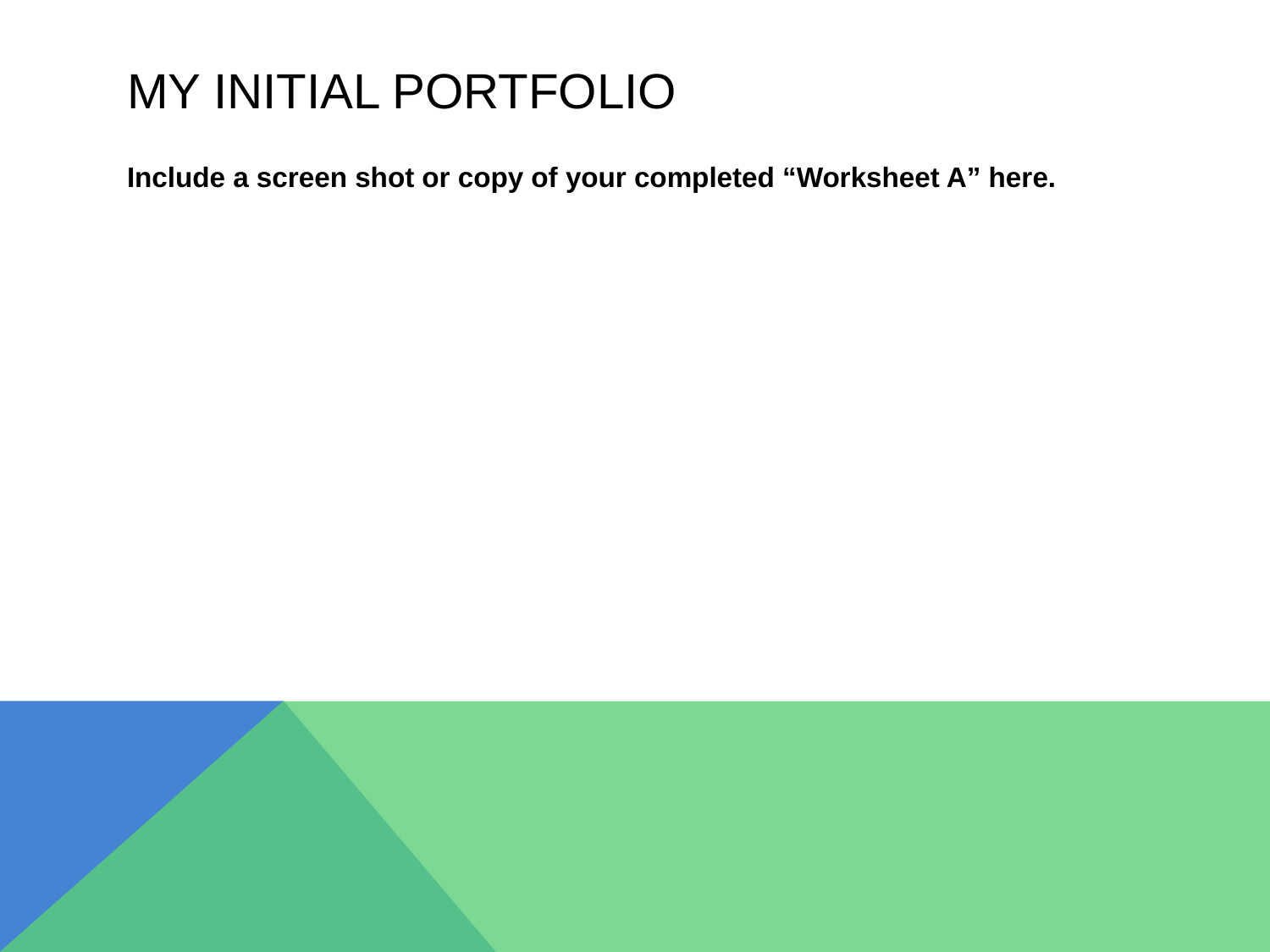

# My initial Portfolio
Include a screen shot or copy of your completed “Worksheet A” here.